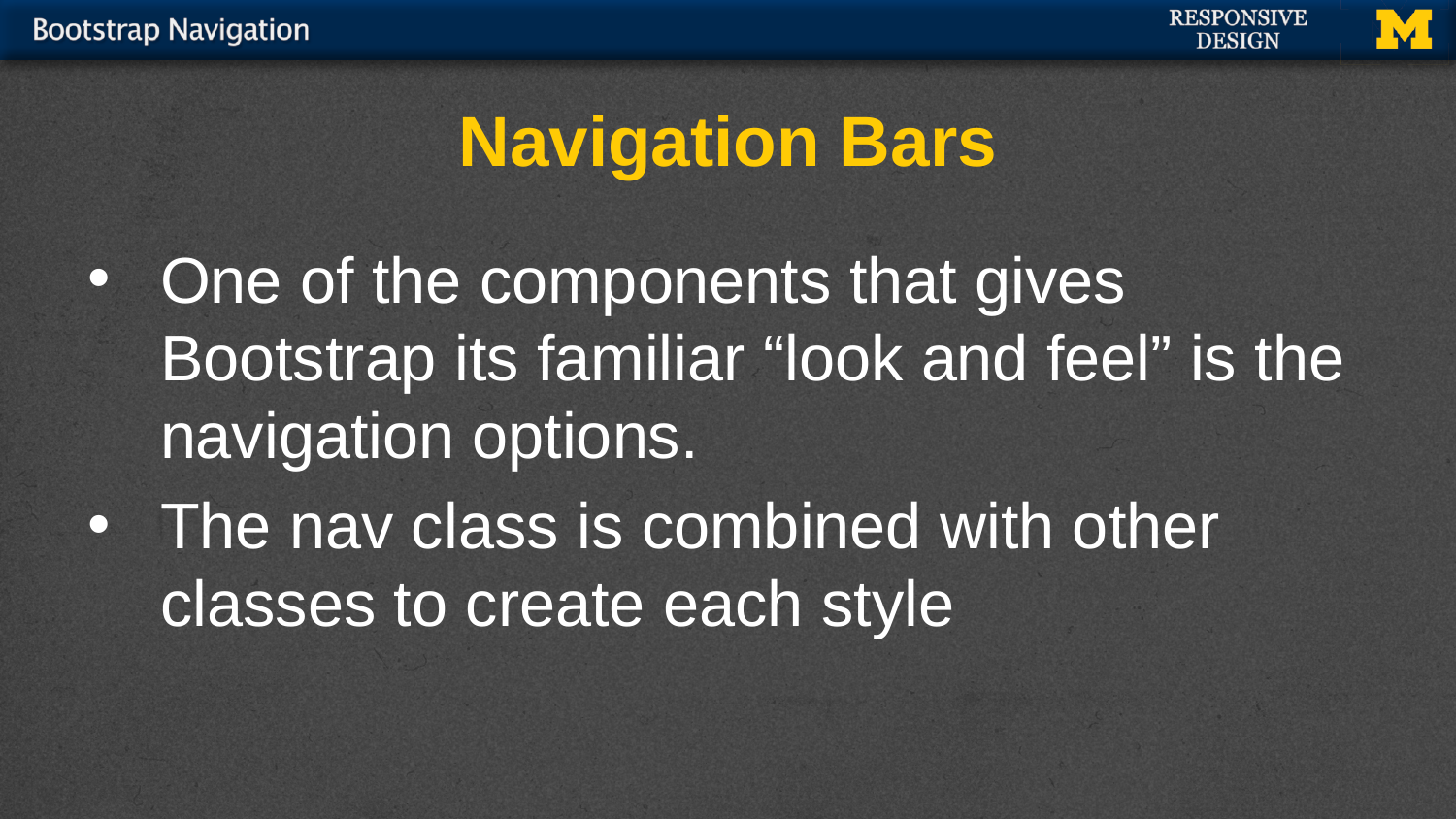

# Navigation Bars
One of the components that gives Bootstrap its familiar “look and feel” is the navigation options.
The nav class is combined with other classes to create each style